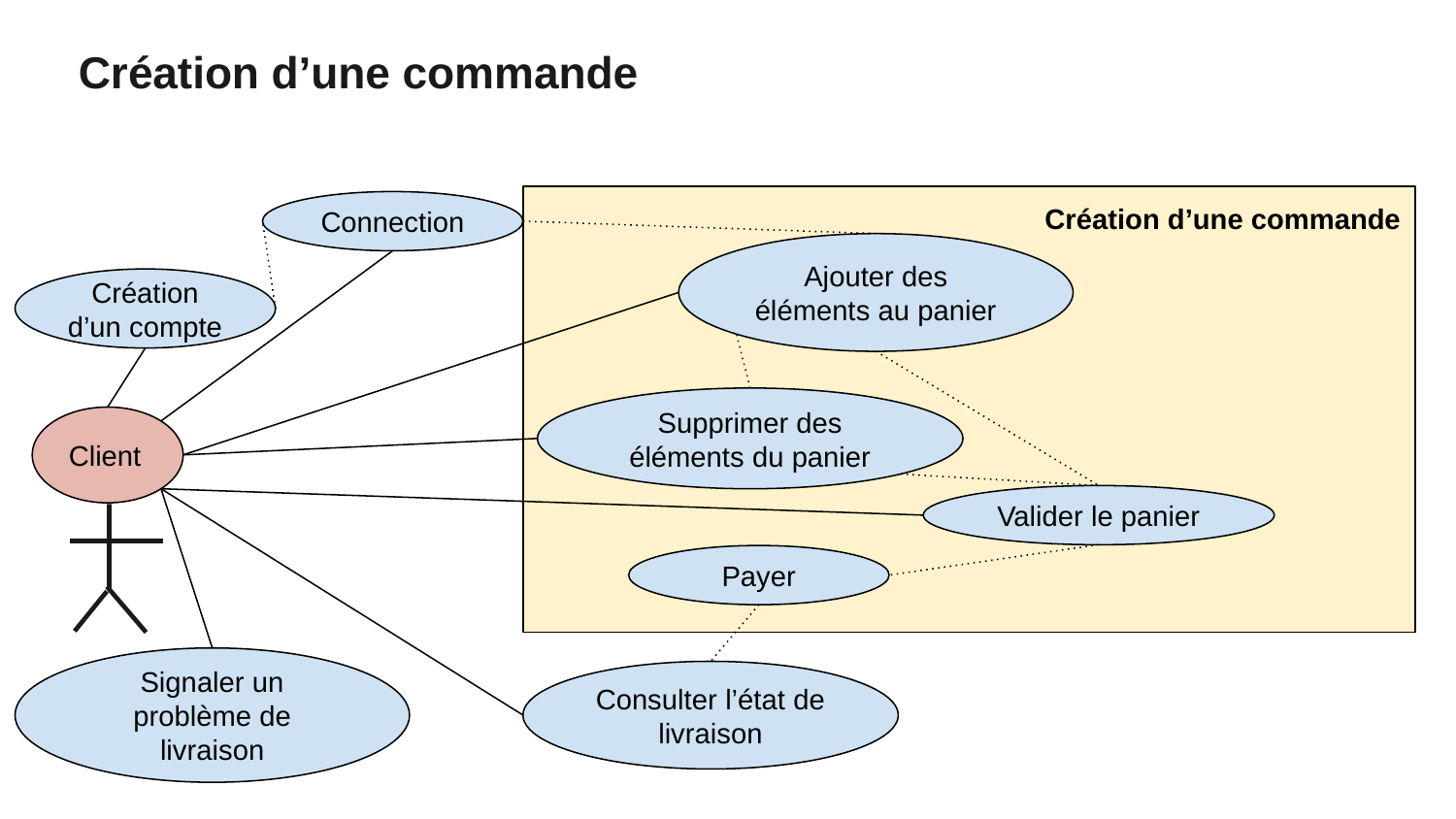

Création d’une commande
Création d’une commande
Connection
Ajouter des éléments au panier
Création d’un compte
Supprimer des éléments du panier
Client
Valider le panier
Payer
Signaler un problème de livraison
Consulter l’état de livraison